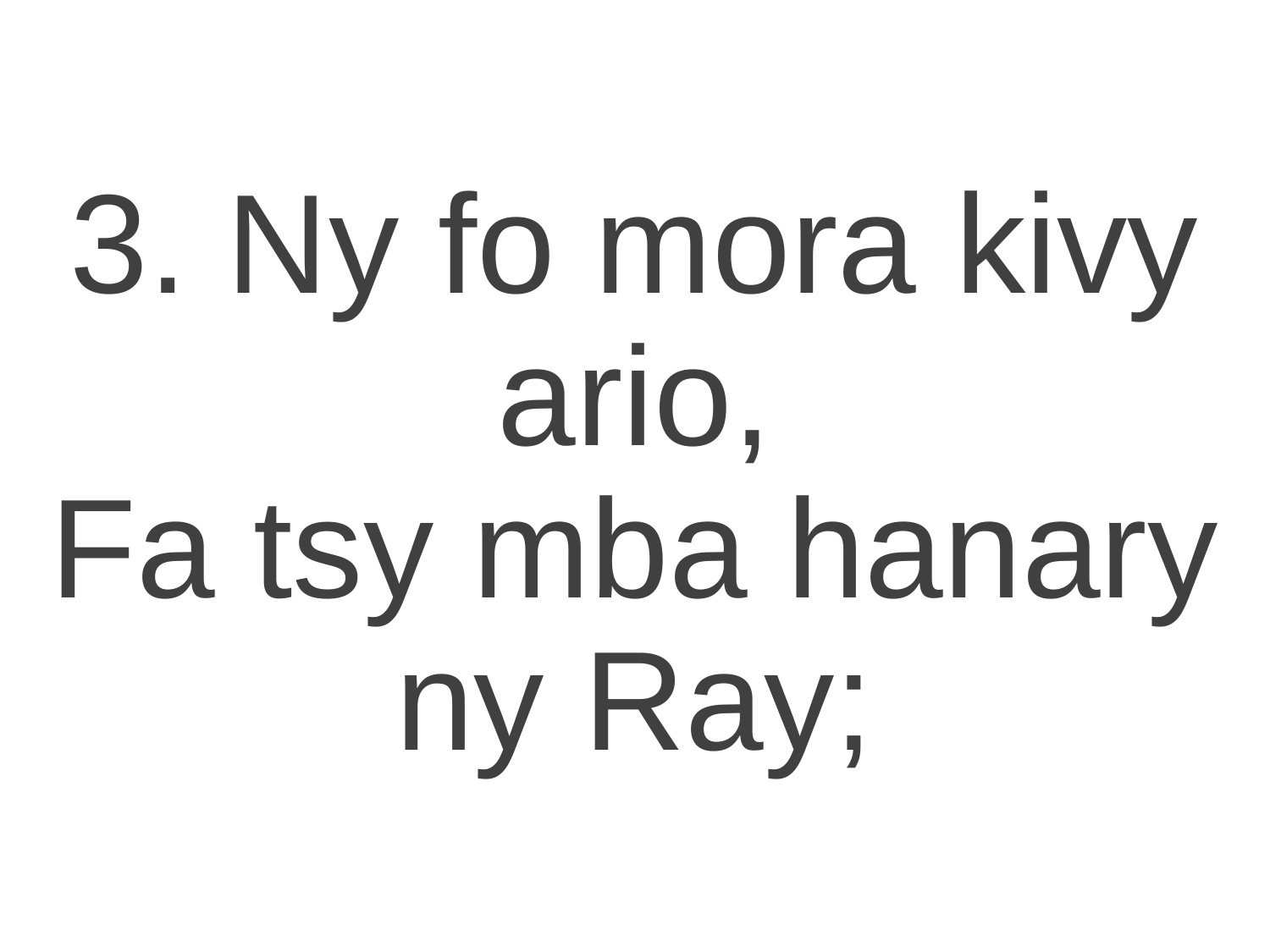

3. Ny fo mora kivy ario,
Fa tsy mba hanary ny Ray;